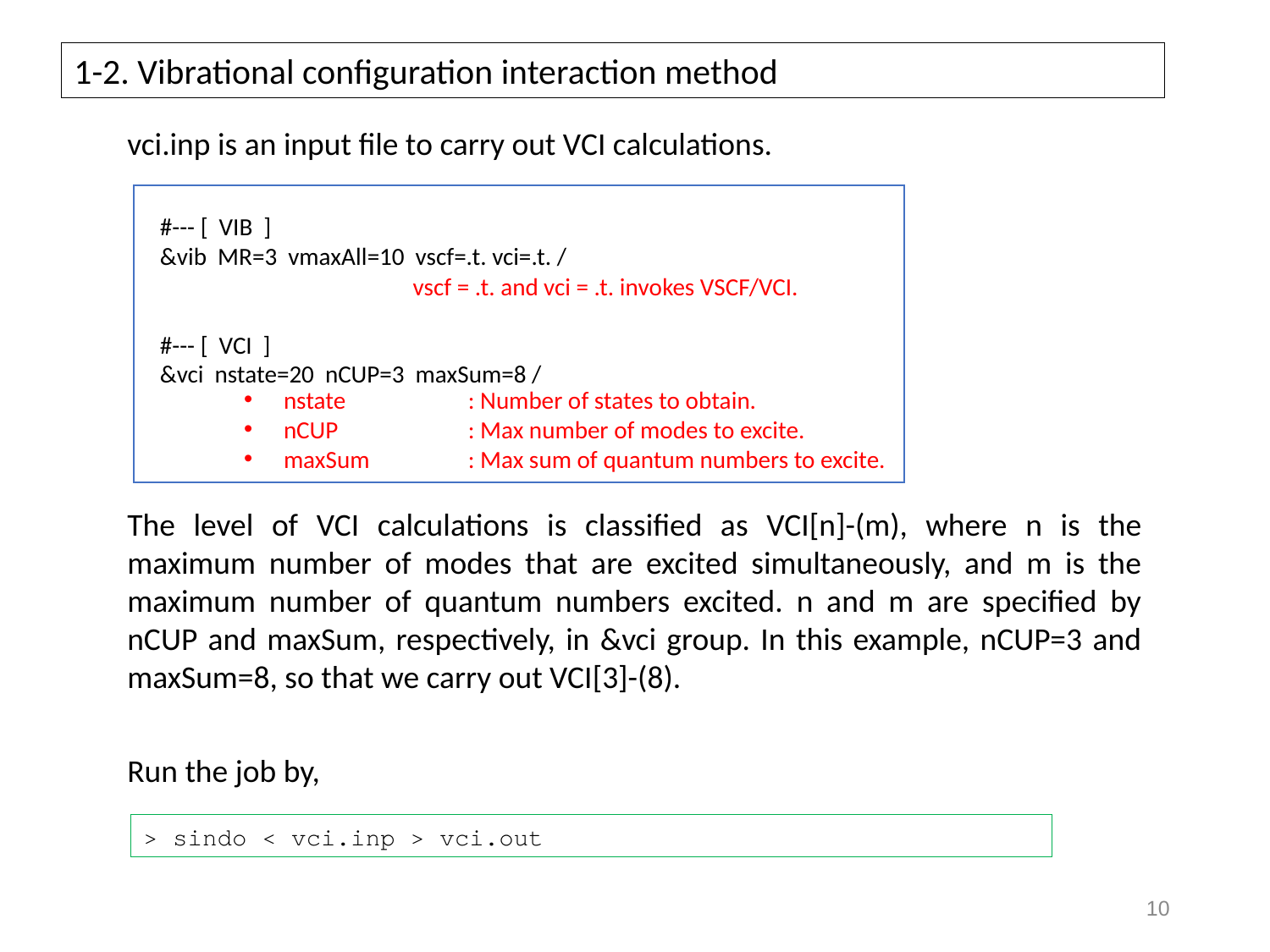

1-2. Vibrational configuration interaction method
vci.inp is an input file to carry out VCI calculations.

#--- [  VIB  ]
&vib  MR=3  vmaxAll=10  vscf=.t. vci=.t. /

#--- [  VCI  ]
&vci  nstate=20  nCUP=3  maxSum=8 /
vscf = .t. and vci = .t. invokes VSCF/VCI.
nstate	: Number of states to obtain.
nCUP	: Max number of modes to excite.
maxSum	: Max sum of quantum numbers to excite.
The level of VCI calculations is classified as VCI[n]-(m), where n is the maximum number of modes that are excited simultaneously, and m is the maximum number of quantum numbers excited. n and m are specified by nCUP and maxSum, respectively, in &vci group. In this example, nCUP=3 and maxSum=8, so that we carry out VCI[3]-(8).
Run the job by,
> sindo < vci.inp > vci.out
10